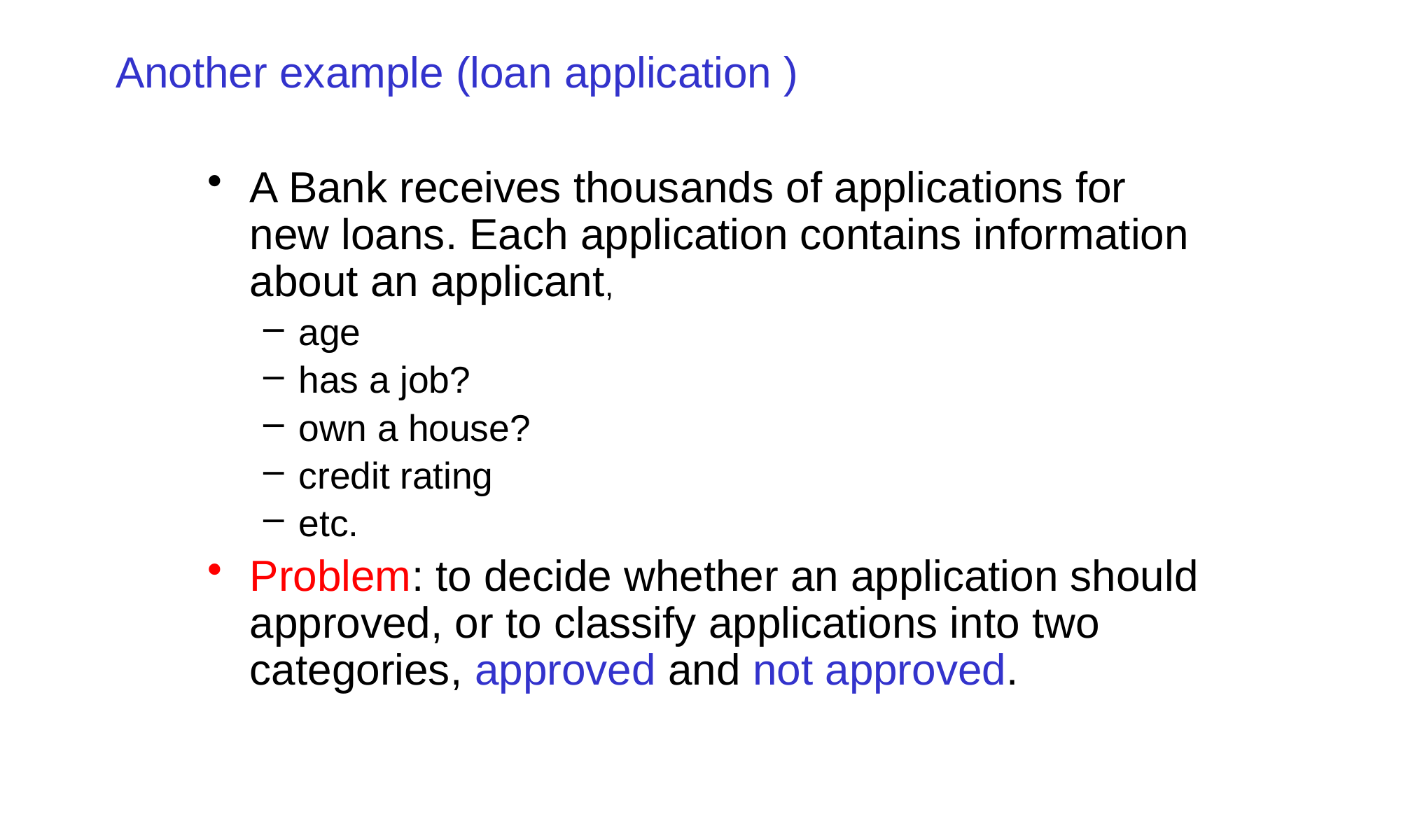

# Another example (loan application )
A Bank receives thousands of applications for new loans. Each application contains information about an applicant,
age
has a job?
own a house?
credit rating
etc.
Problem: to decide whether an application should approved, or to classify applications into two categories, approved and not approved.